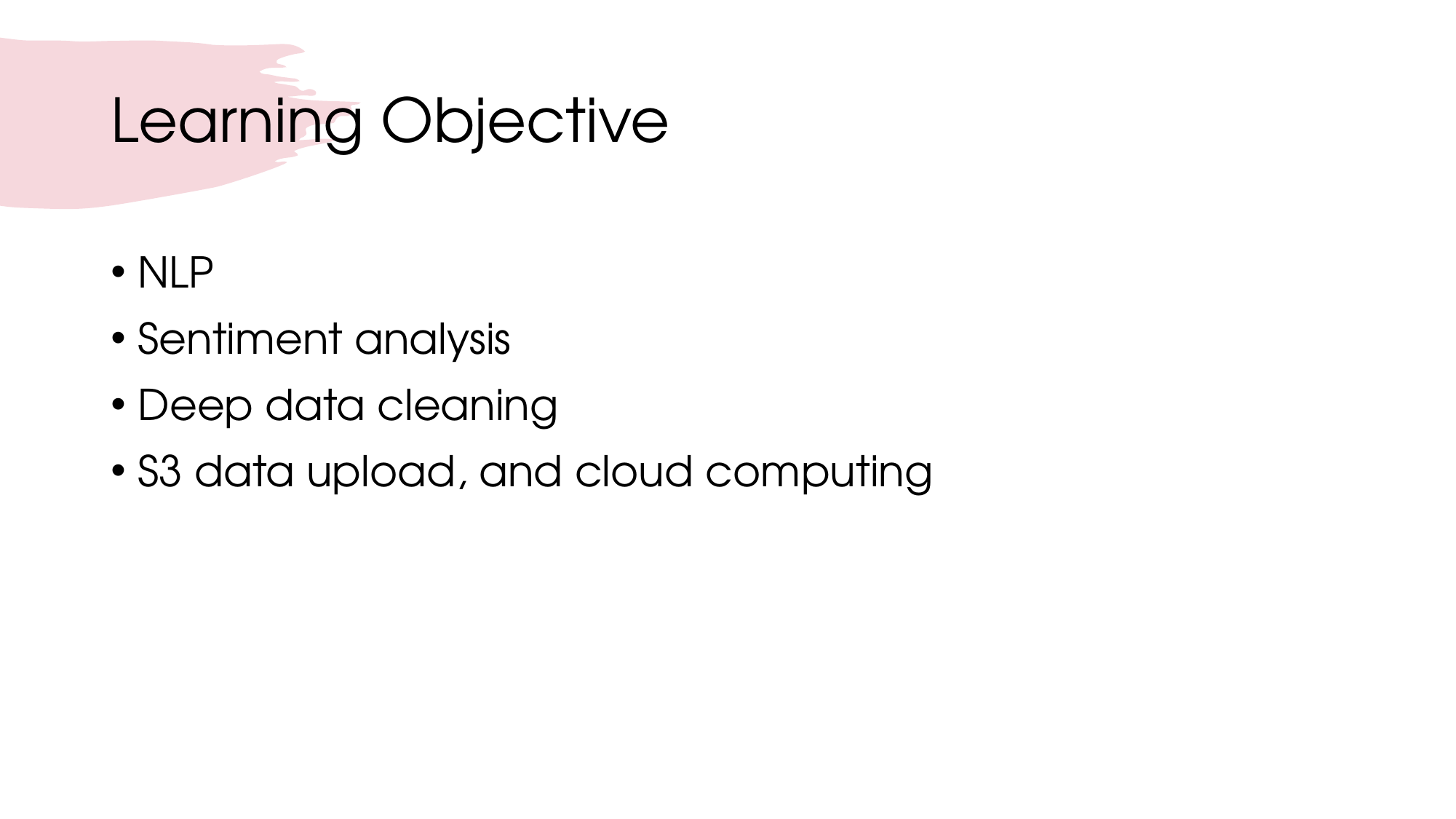

# Learning Objective
NLP
Sentiment analysis
Deep data cleaning
S3 data upload, and cloud computing